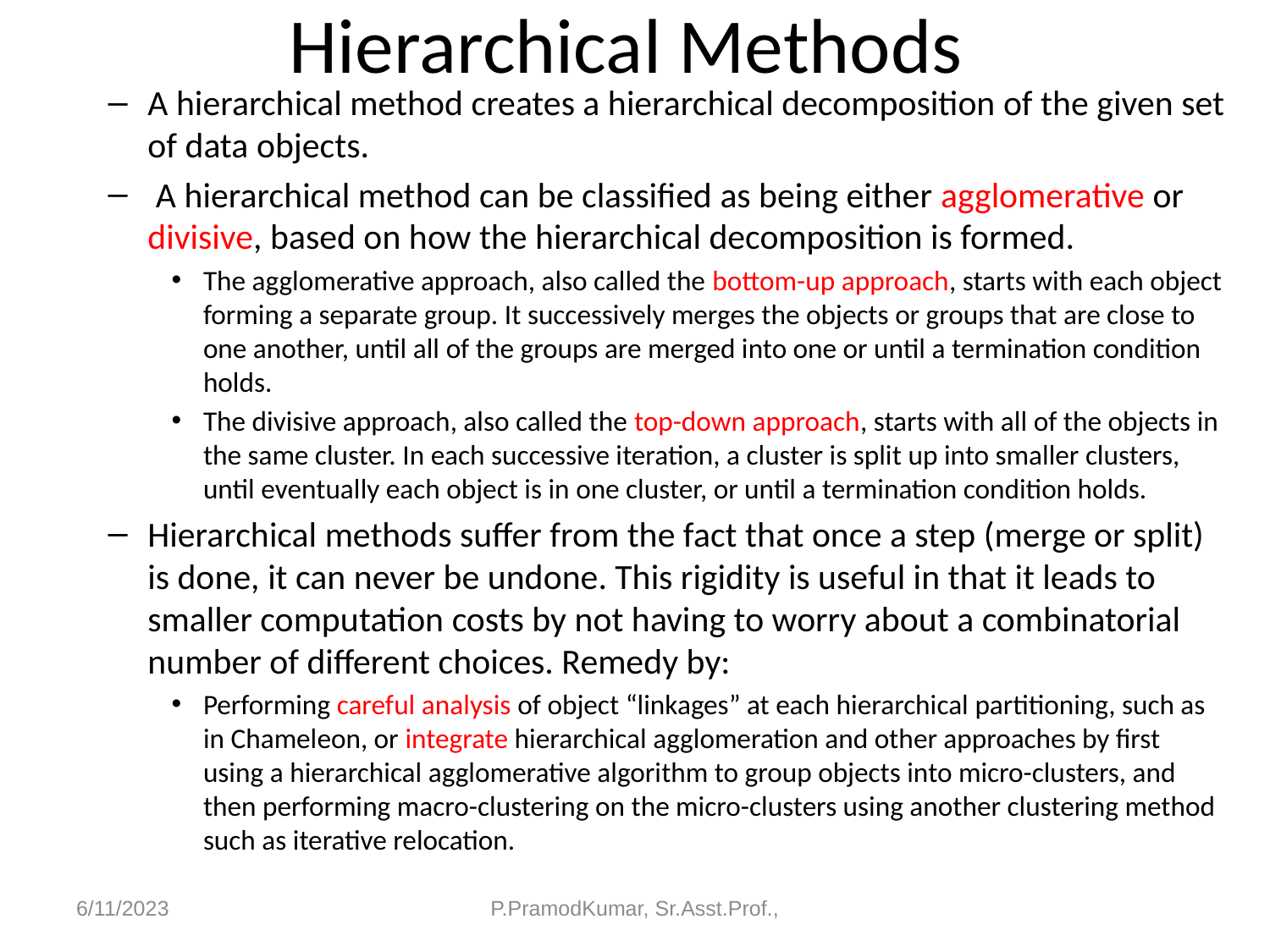

# Hierarchical Methods
A hierarchical method creates a hierarchical decomposition of the given set of data objects.
 A hierarchical method can be classified as being either agglomerative or divisive, based on how the hierarchical decomposition is formed.
The agglomerative approach, also called the bottom-up approach, starts with each object forming a separate group. It successively merges the objects or groups that are close to one another, until all of the groups are merged into one or until a termination condition holds.
The divisive approach, also called the top-down approach, starts with all of the objects in the same cluster. In each successive iteration, a cluster is split up into smaller clusters, until eventually each object is in one cluster, or until a termination condition holds.
Hierarchical methods suffer from the fact that once a step (merge or split) is done, it can never be undone. This rigidity is useful in that it leads to smaller computation costs by not having to worry about a combinatorial number of different choices. Remedy by:
Performing careful analysis of object “linkages” at each hierarchical partitioning, such as in Chameleon, or integrate hierarchical agglomeration and other approaches by first using a hierarchical agglomerative algorithm to group objects into micro-clusters, and then performing macro-clustering on the micro-clusters using another clustering method such as iterative relocation.

6/11/2023
P.PramodKumar, Sr.Asst.Prof.,